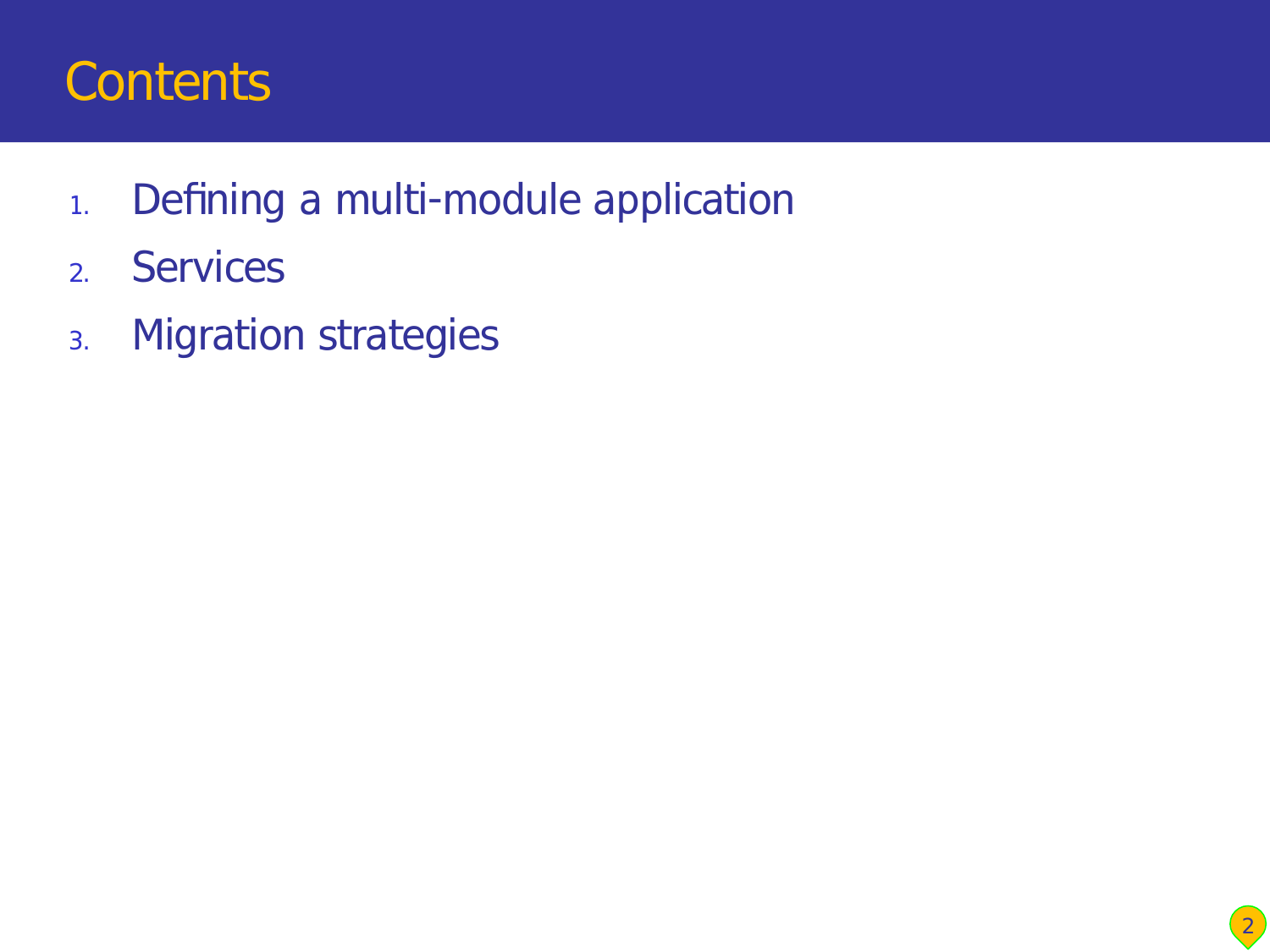

# Contents
Defining a multi-module application
Services
Migration strategies
2